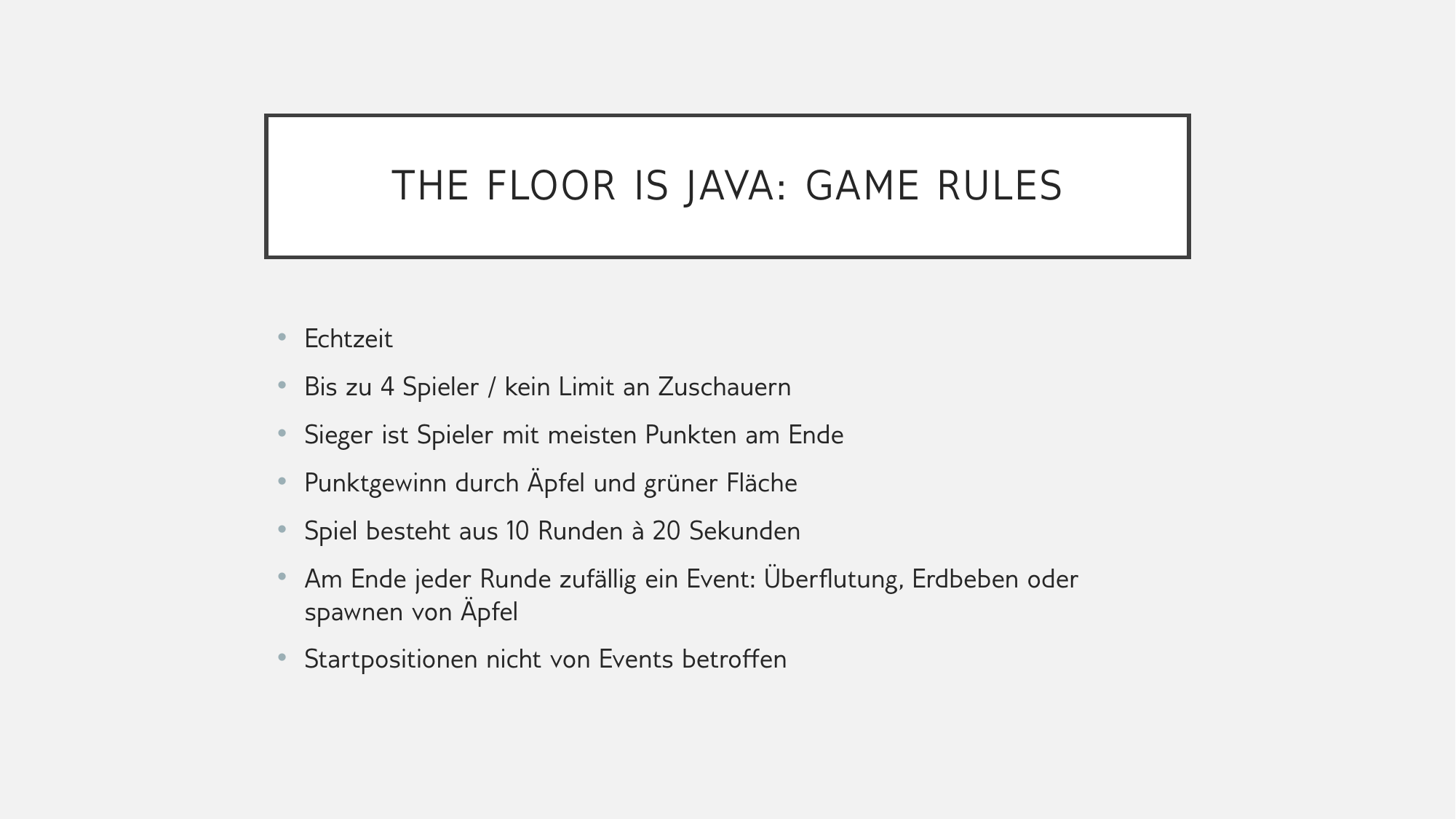

# The floor is java: game Rules
Echtzeit
Bis zu 4 Spieler / kein Limit an Zuschauern
Sieger ist Spieler mit meisten Punkten am Ende
Punktgewinn durch Äpfel und grüner Fläche
Spiel besteht aus 10 Runden à 20 Sekunden
Am Ende jeder Runde zufällig ein Event: Überflutung, Erdbeben oder spawnen von Äpfel
Startpositionen nicht von Events betroffen